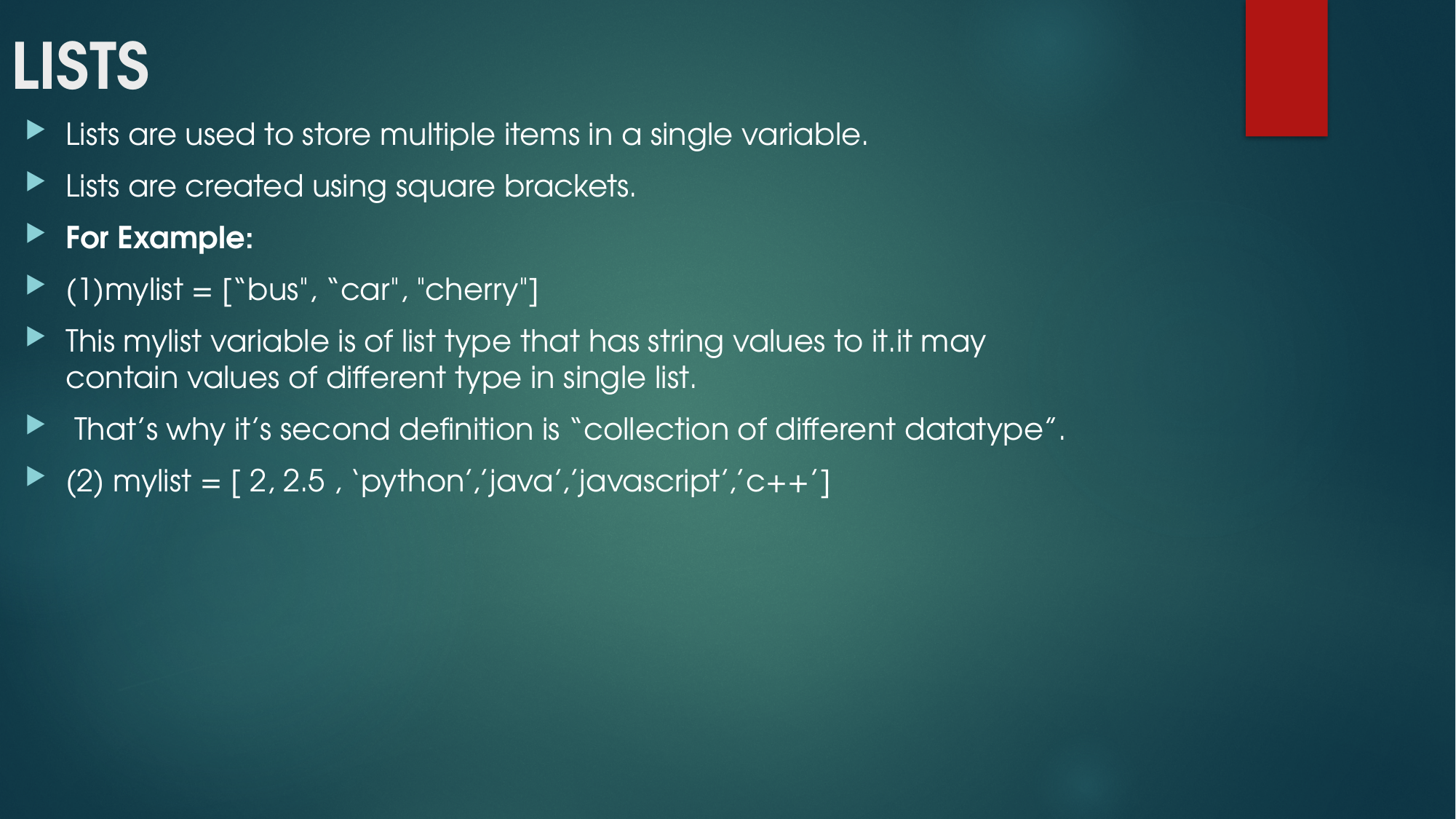

# LISTS
Lists are used to store multiple items in a single variable.
Lists are created using square brackets.
For Example:
(1)mylist = [“bus", “car", "cherry"]
This mylist variable is of list type that has string values to it.it may contain values of different type in single list.
 That’s why it’s second definition is “collection of different datatype”.
(2) mylist = [ 2, 2.5 , ‘python’,’java’,’javascript’,’c++’]